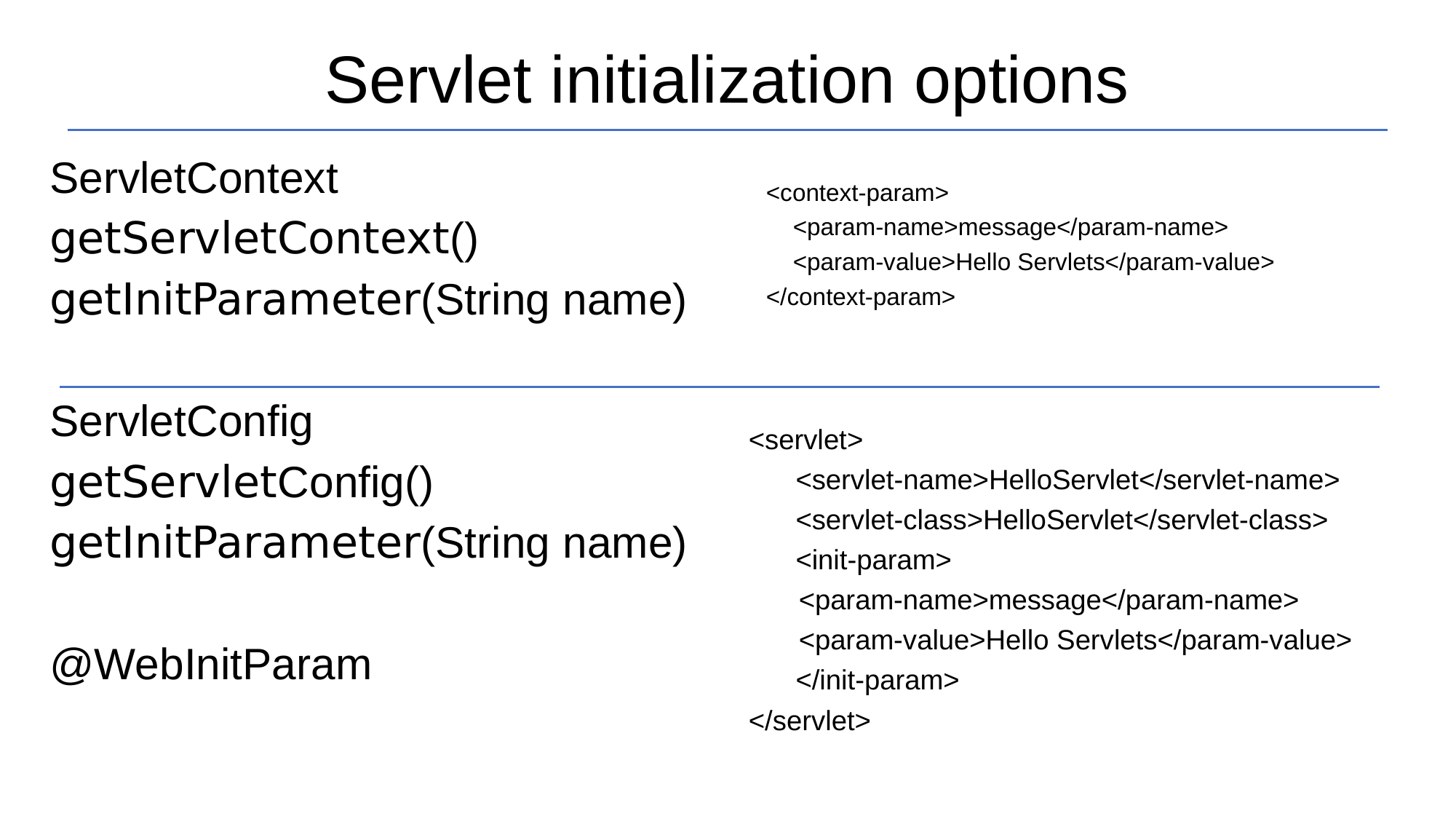

# Servlet initialization options
ServletContext
getServletContext()
getInitParameter(String name)

ServletConfig
getServletConfig()
getInitParameter(String name)

@WebInitParam

<context-param>
    <param-name>message</param-name>
    <param-value>Hello Servlets</param-value>
</context-param>

<servlet>
      <servlet-name>HelloServlet</servlet-name>
      <servlet-class>HelloServlet</servlet-class>
      <init-param>
      	<param-name>message</param-name>
      	<param-value>Hello Servlets</param-value>
      </init-param>
</servlet>